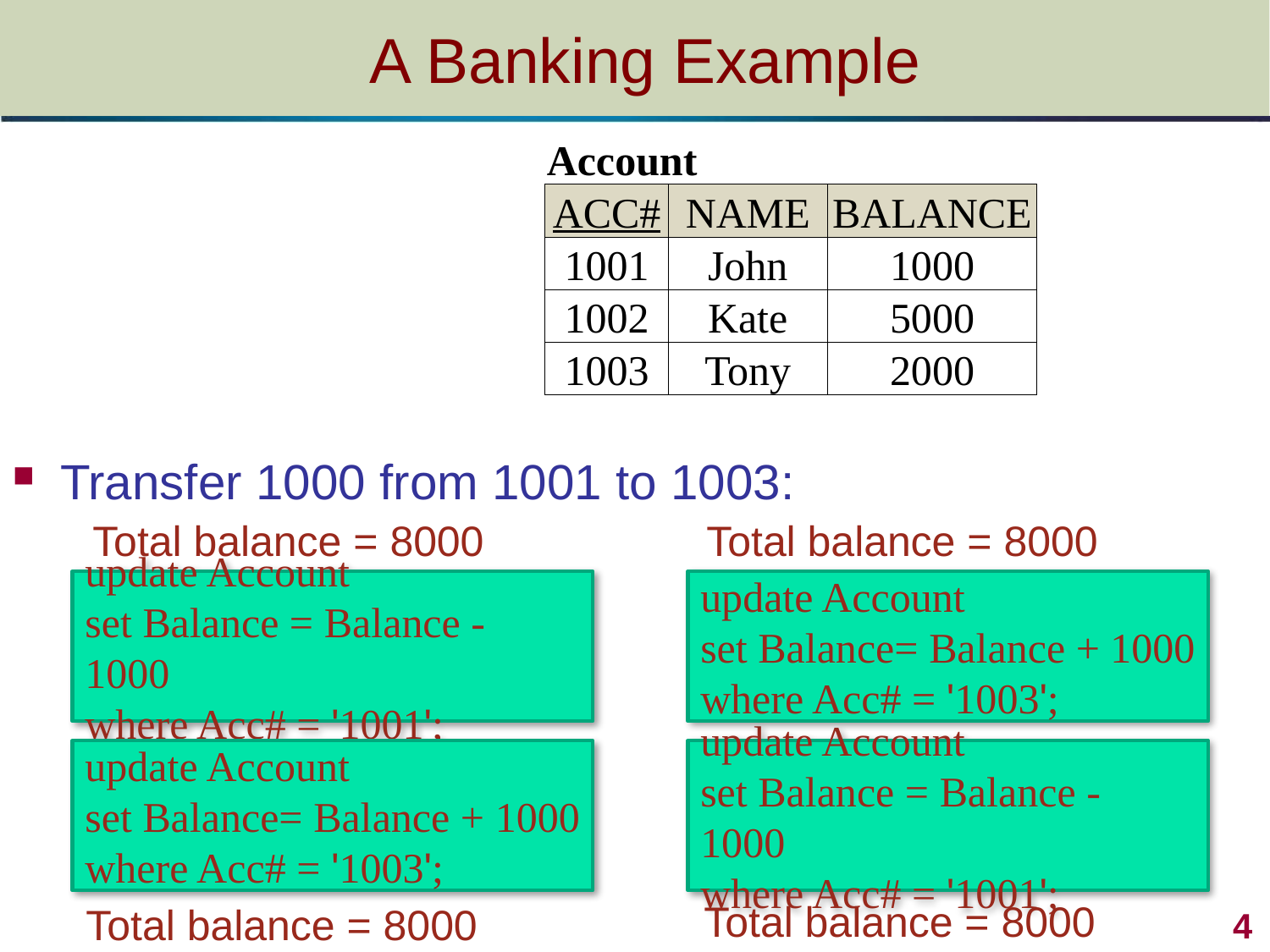

# A Banking Example
| Account |  |  |
| --- | --- | --- |
| ACC# | NAME | BALANCE |
| 1001 | John | 1000 |
| 1002 | Kate | 5000 |
| 1003 | Tony | 2000 |
Transfer 1000 from 1001 to 1003:

Total balance = 8000
Total balance = 8000
update Account
set Balance = Balance - 1000
where Acc# = '1001';
update Account
set Balance= Balance + 1000
where Acc# = '1003';
update Account
set Balance = Balance - 1000
where Acc# = '1001';
update Account
set Balance= Balance + 1000
where Acc# = '1003';
Total balance = 8000
4
Total balance = 8000